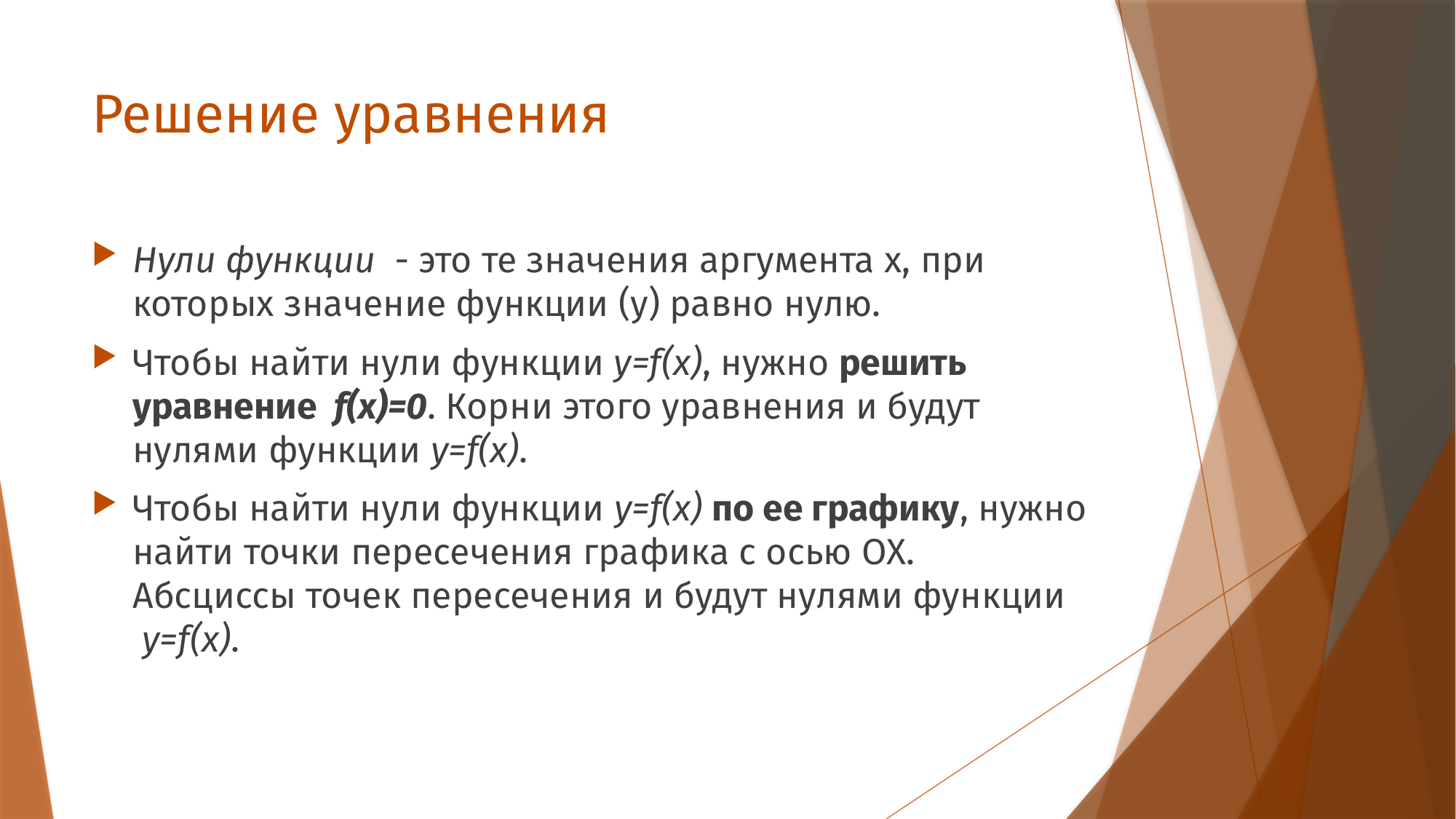

# Решение уравнения
Нули функции  - это те значения аргумента х, при которых значение функции (y) равно нулю.
Чтобы найти нули функции y=f(x), нужно решить уравнение  f(x)=0. Корни этого уравнения и будут нулями функции y=f(x).
Чтобы найти нули функции y=f(x) по ее графику, нужно найти точки пересечения графика с осью ОХ. Абсциссы точек пересечения и будут нулями функции  y=f(x).